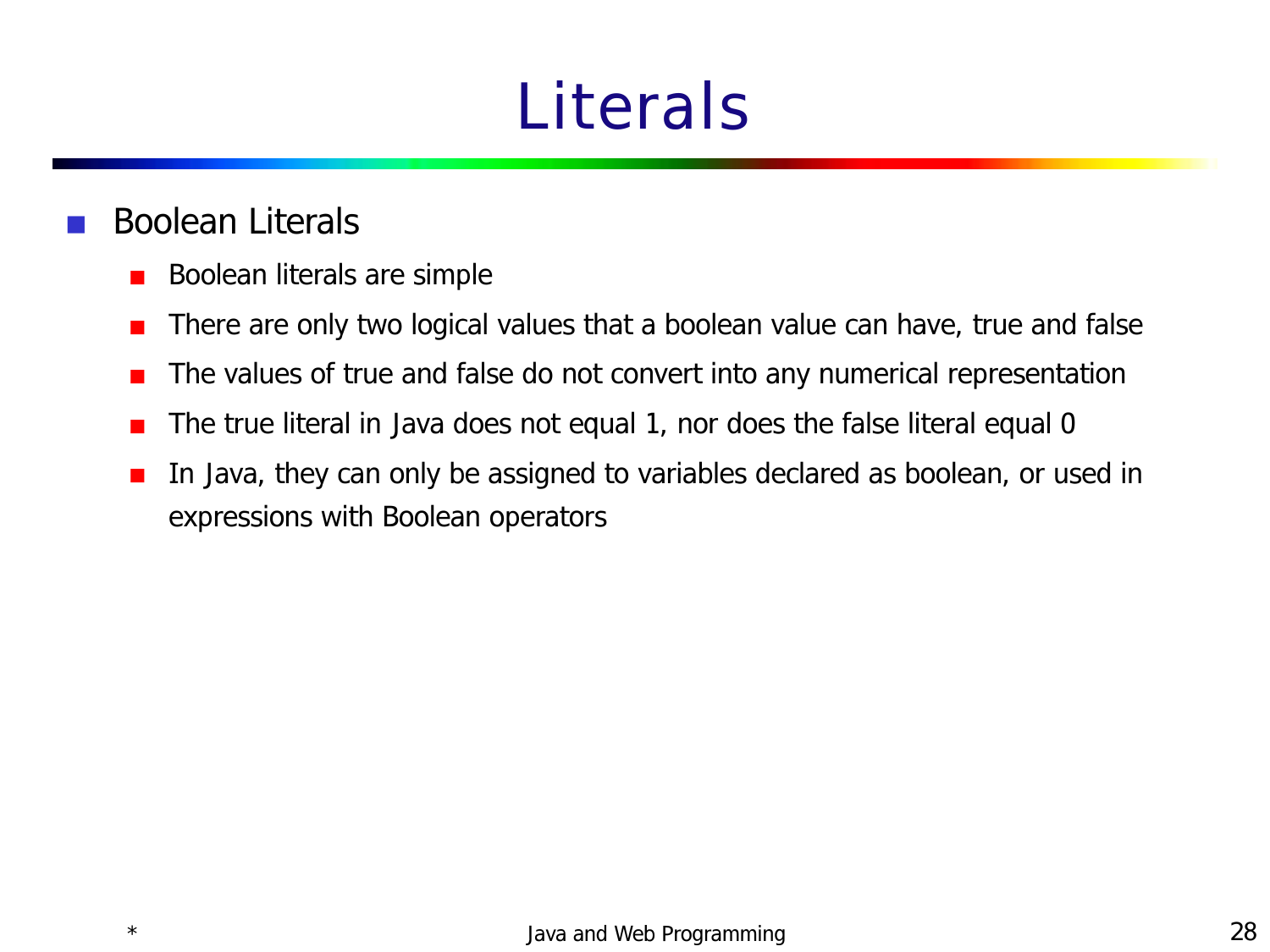

# Literals
Boolean Literals
Boolean literals are simple
There are only two logical values that a boolean value can have, true and false
The values of true and false do not convert into any numerical representation
The true literal in Java does not equal 1, nor does the false literal equal 0
In Java, they can only be assigned to variables declared as boolean, or used in expressions with Boolean operators
*
28
Java and Web Programming